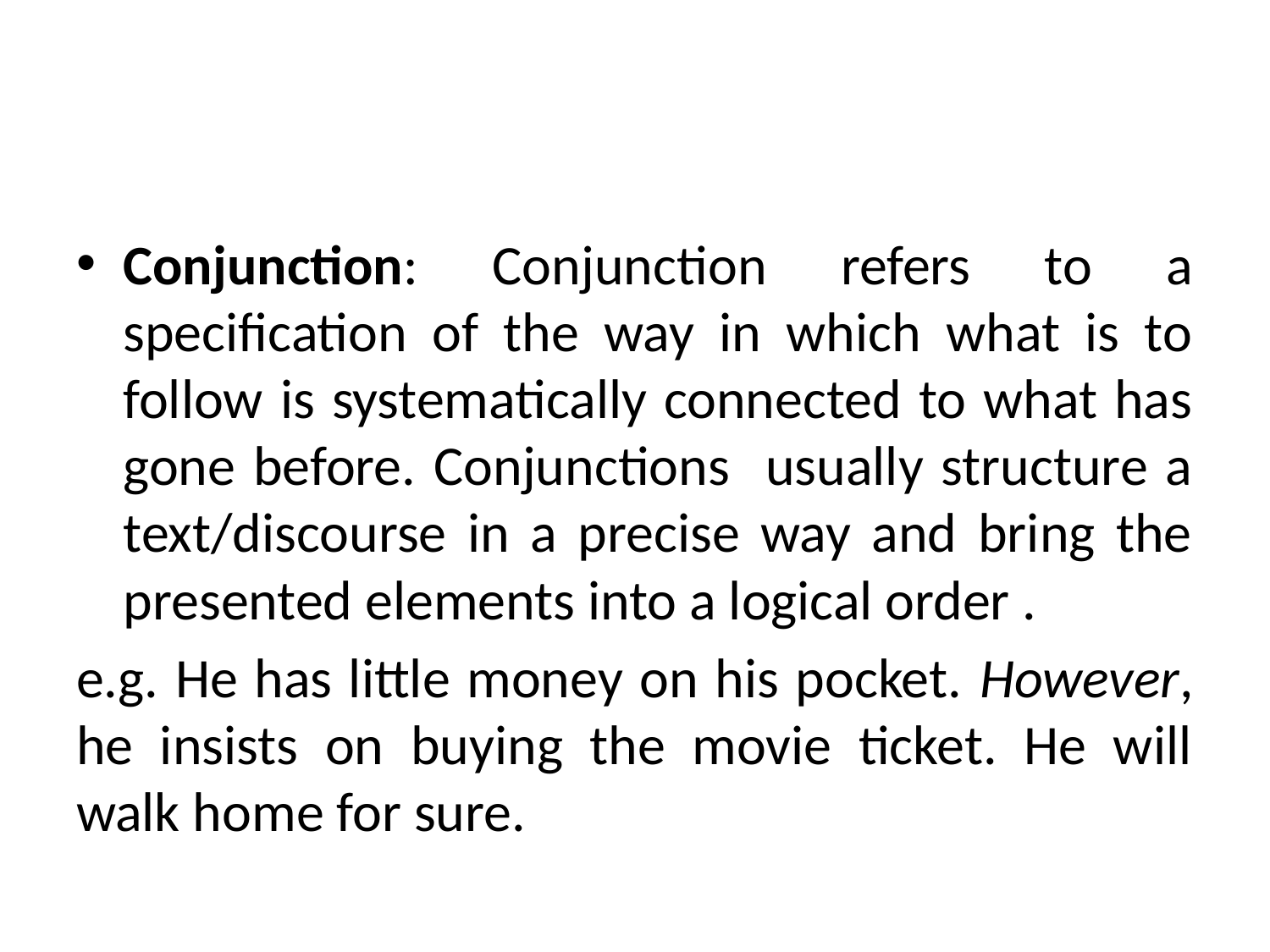

#
Conjunction: Conjunction refers to a specification of the way in which what is to follow is systematically connected to what has gone before. Conjunctions  usually structure a text/discourse in a precise way and bring the presented elements into a logical order .
e.g. He has little money on his pocket. However, he insists on buying the movie ticket. He will walk home for sure.